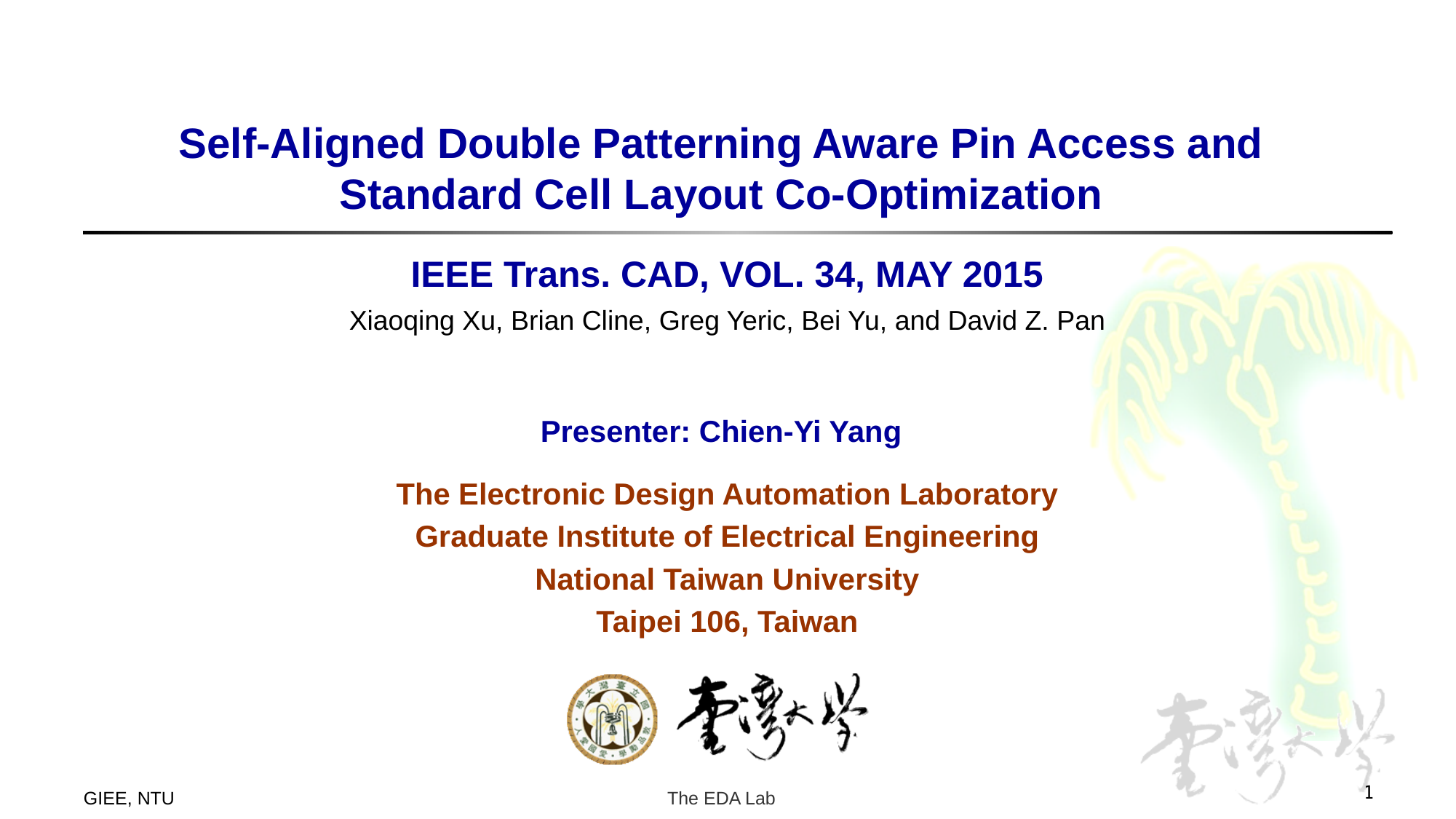

# Self-Aligned Double Patterning Aware Pin Access and Standard Cell Layout Co-Optimization

Presenter: Chien-Yi Yang
IEEE Trans. CAD, VOL. 34, MAY 2015

Xiaoqing Xu, Brian Cline, Greg Yeric, Bei Yu, and David Z. Pan
The Electronic Design Automation Laboratory
Graduate Institute of Electrical Engineering
National Taiwan University
Taipei 106, Taiwan
1
GIEE, NTU